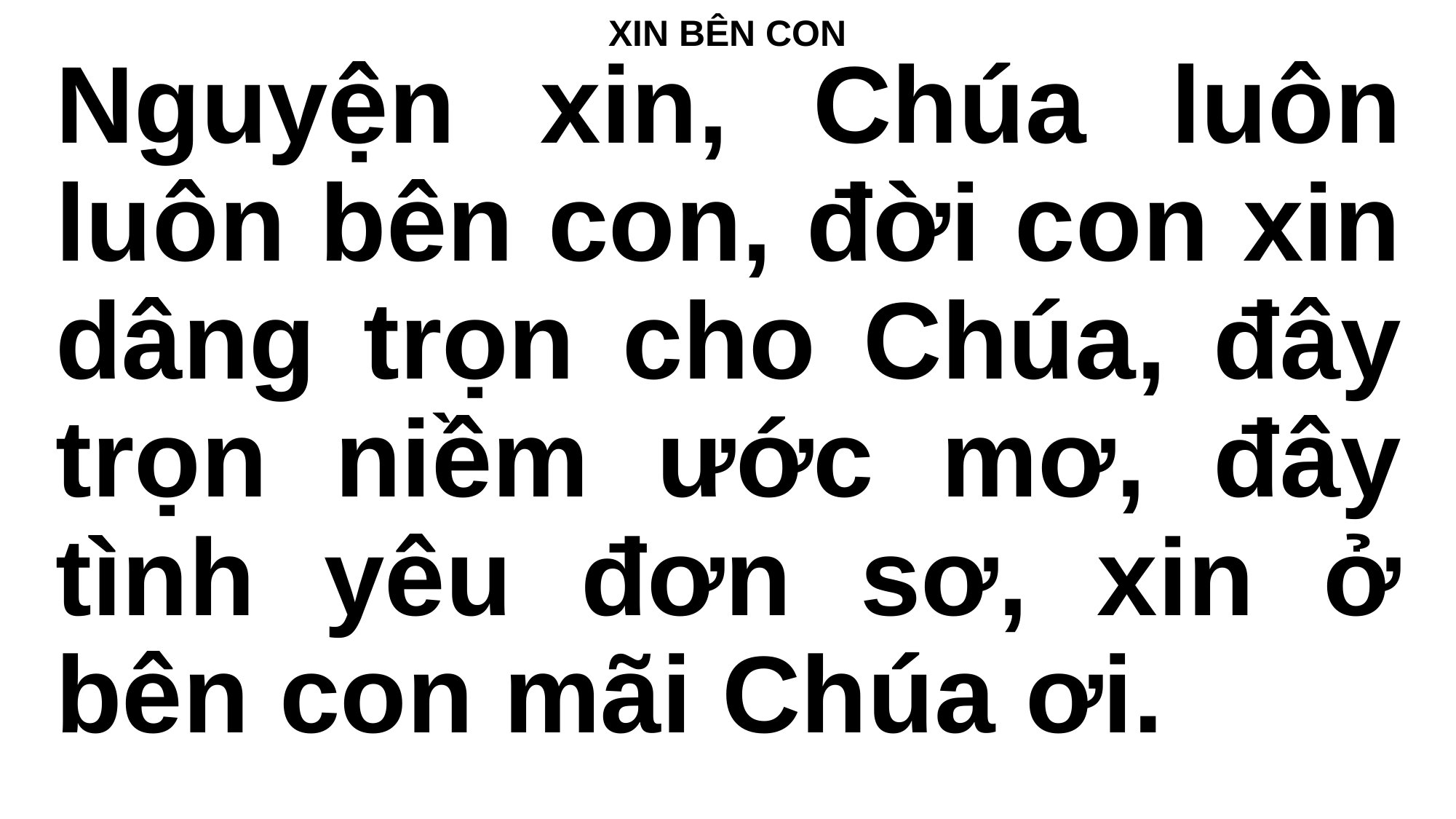

XIN BÊN CON
Nguyện xin, Chúa luôn luôn bên con, đời con xin dâng trọn cho Chúa, đây trọn niềm ước mơ, đây tình yêu đơn sơ, xin ở bên con mãi Chúa ơi.
#